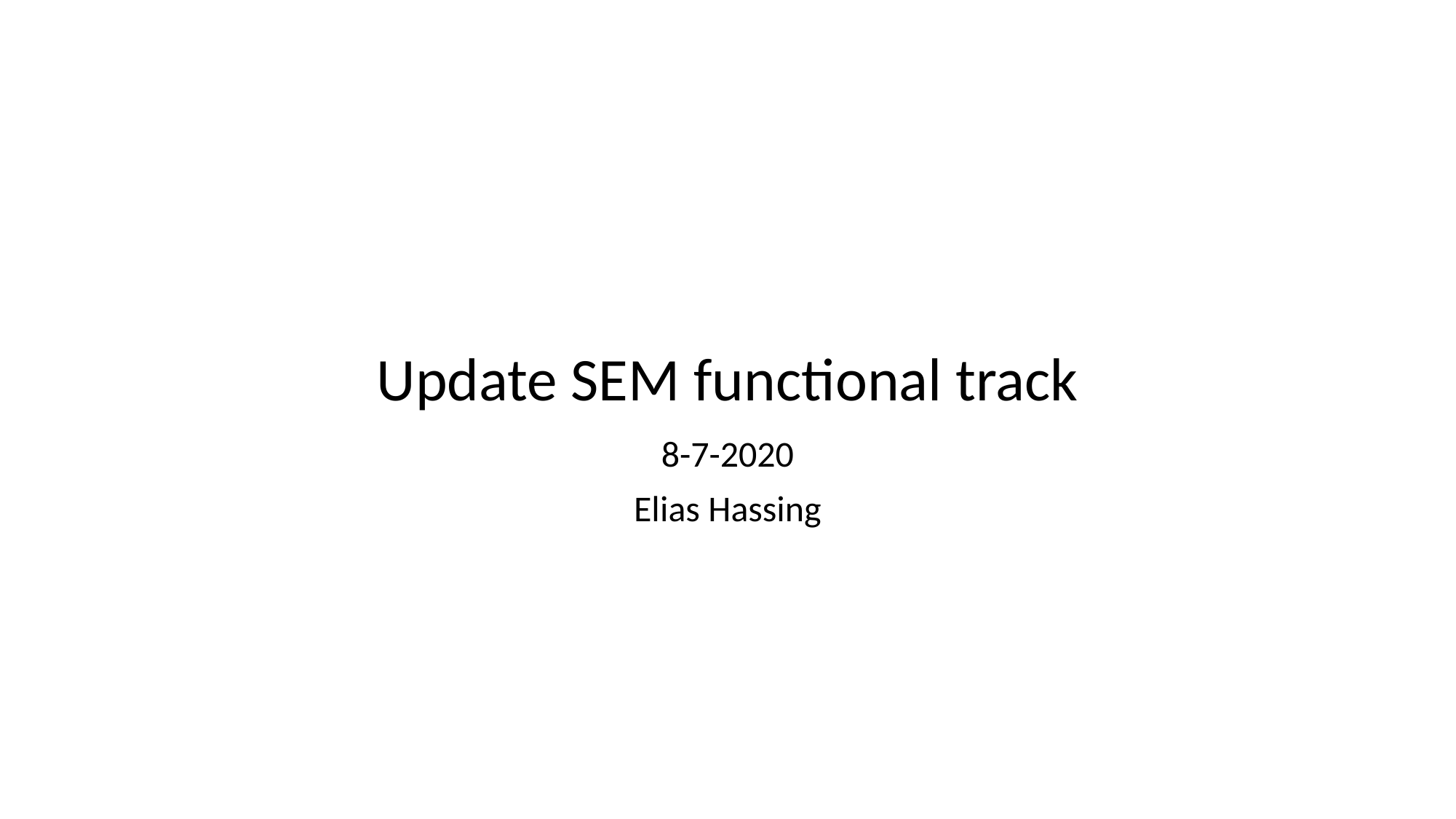

# Update SEM functional track
8-7-2020
Elias Hassing